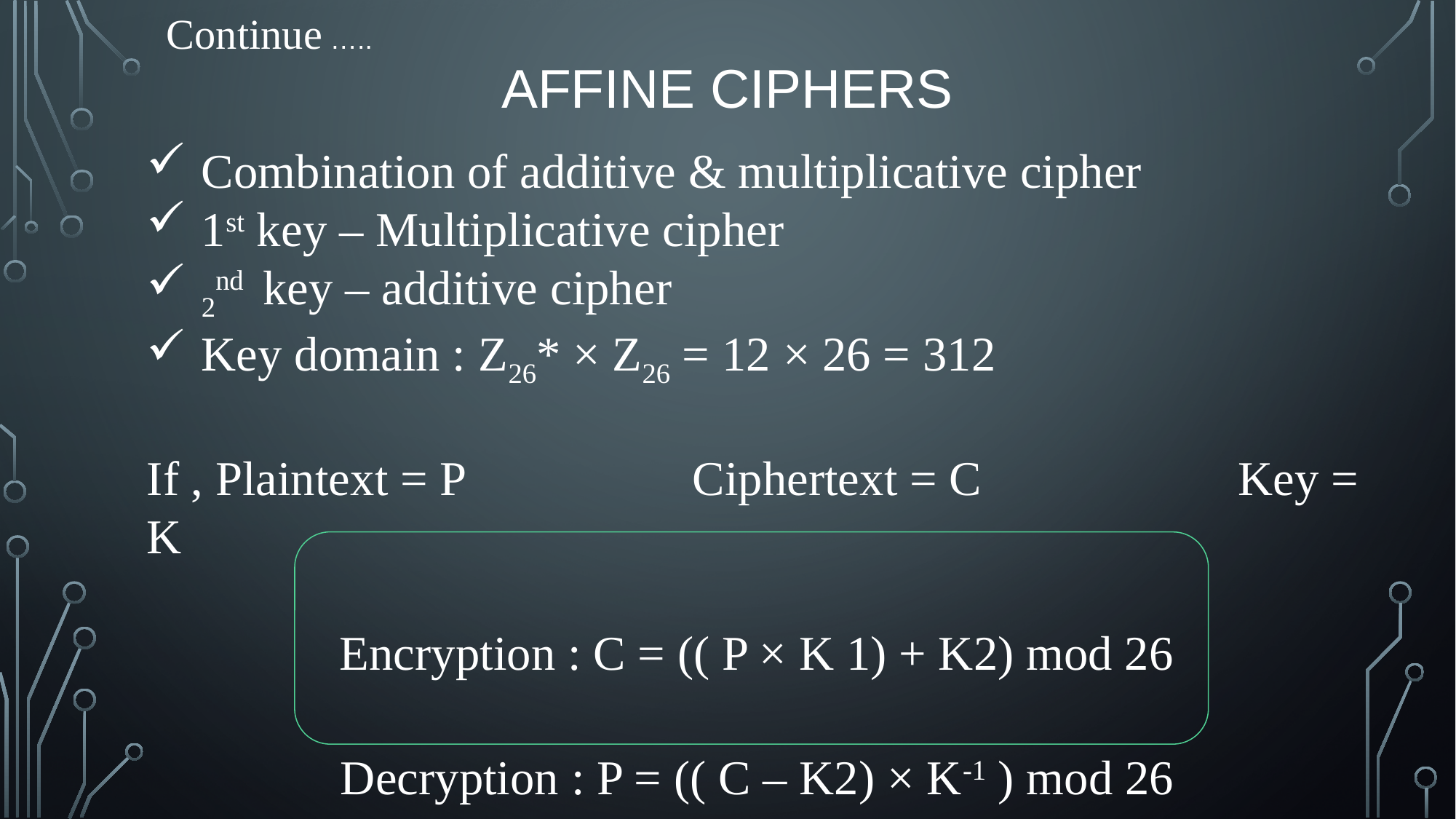

Continue …..
# affine Ciphers
Combination of additive & multiplicative cipher
1st key – Multiplicative cipher
2nd  key – additive cipher
Key domain : Z26* × Z26 = 12 × 26 = 312

If , Plaintext = P			Ciphertext = C			Key = K

Encryption : C = (( P × K 1) + K2) mod 26

Decryption : P = (( C – K2) × K-1 ) mod 26